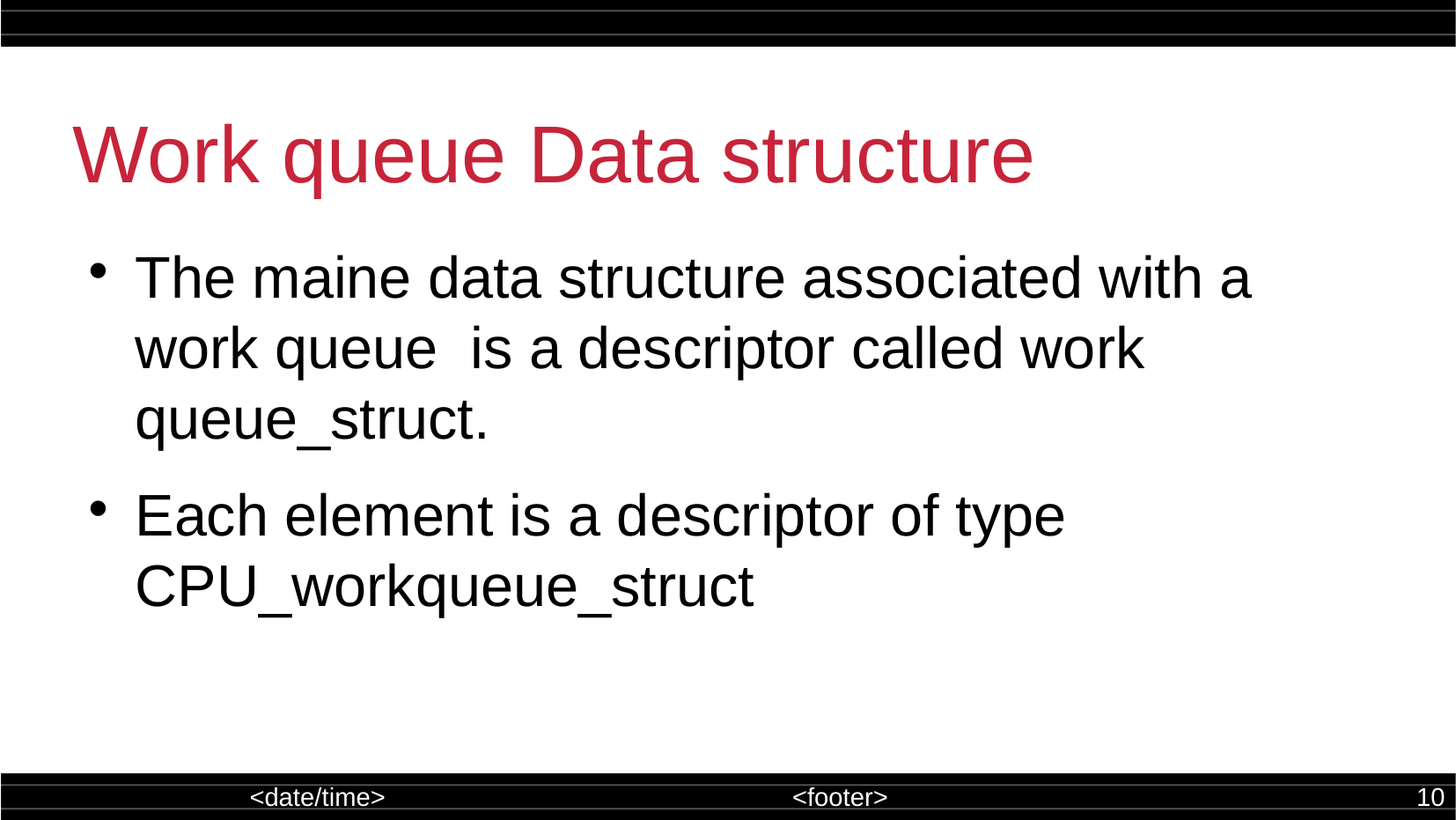

Work queue Data structure
The maine data structure associated with a work queue  is a descriptor called work queue_struct.
Each element is a descriptor of type CPU_workqueue_struct